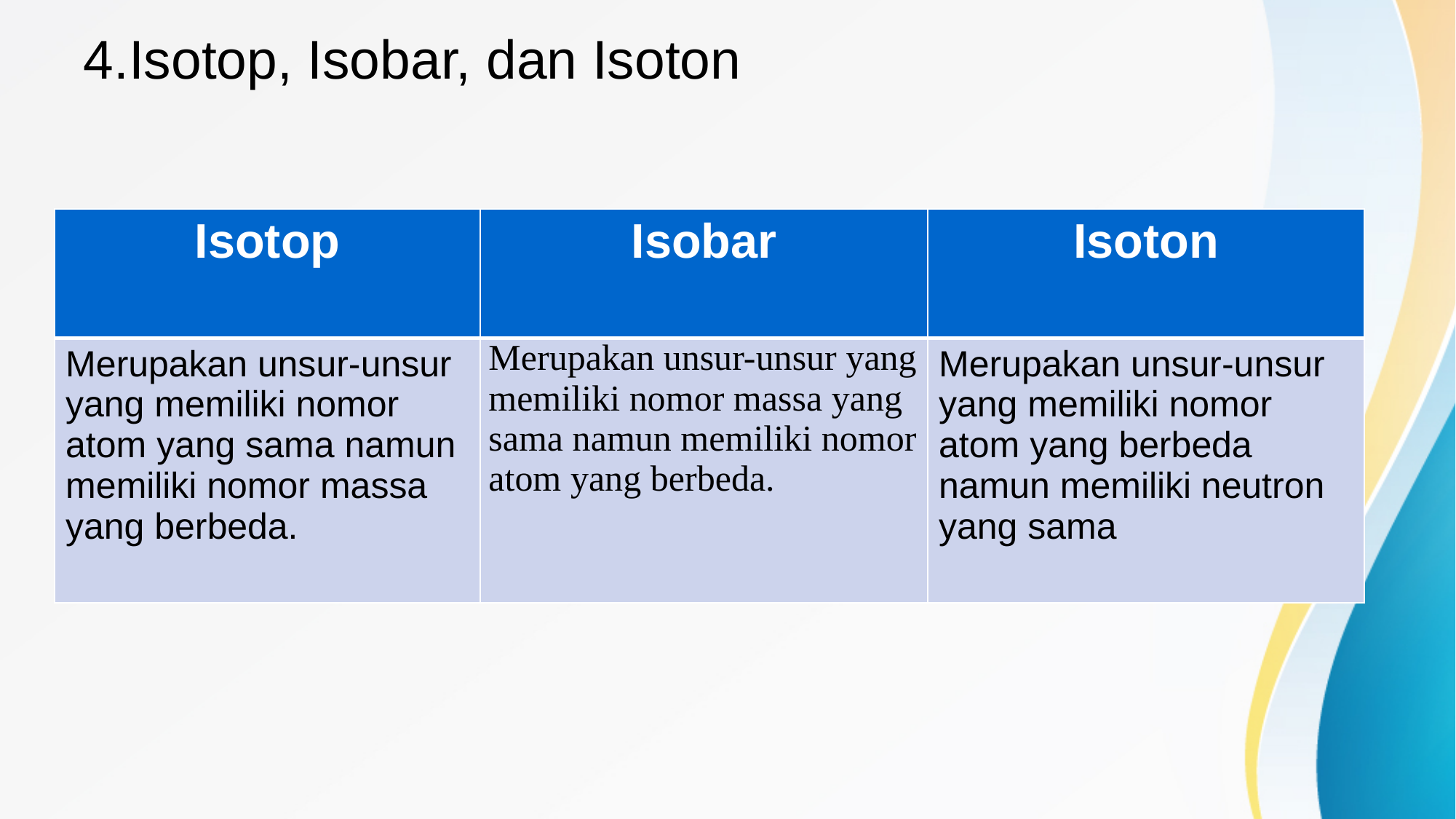

# 4.Isotop, Isobar, dan Isoton
| Isotop | Isobar | Isoton |
| --- | --- | --- |
| Merupakan unsur-unsur yang memiliki nomor atom yang sama namun memiliki nomor massa yang berbeda. | Merupakan unsur-unsur yang memiliki nomor massa yang sama namun memiliki nomor atom yang berbeda. | Merupakan unsur-unsur yang memiliki nomor atom yang berbeda namun memiliki neutron yang sama |